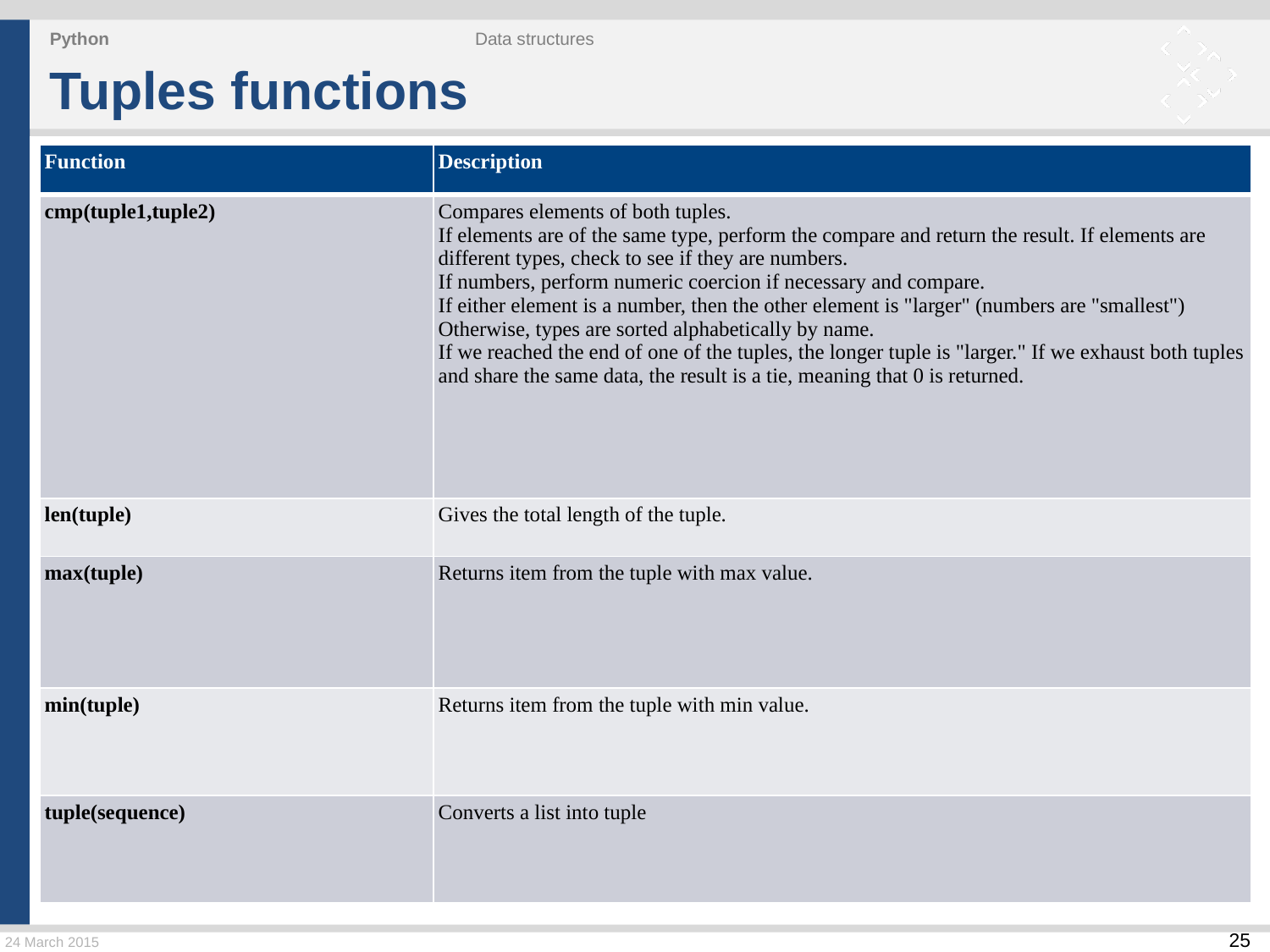

Python
Data structures
Tuples functions

| Function | Description |
| --- | --- |
| cmp(tuple1,tuple2) | Compares elements of both tuples. If elements are of the same type, perform the compare and return the result. If elements are different types, check to see if they are numbers. If numbers, perform numeric coercion if necessary and compare. If either element is a number, then the other element is "larger" (numbers are "smallest") Otherwise, types are sorted alphabetically by name. If we reached the end of one of the tuples, the longer tuple is "larger." If we exhaust both tuples and share the same data, the result is a tie, meaning that 0 is returned. |
| len(tuple) | Gives the total length of the tuple. |
| max(tuple) | Returns item from the tuple with max value. |
| min(tuple) | Returns item from the tuple with min value. |
| tuple(sequence) | Converts a list into tuple |
24 March 2015